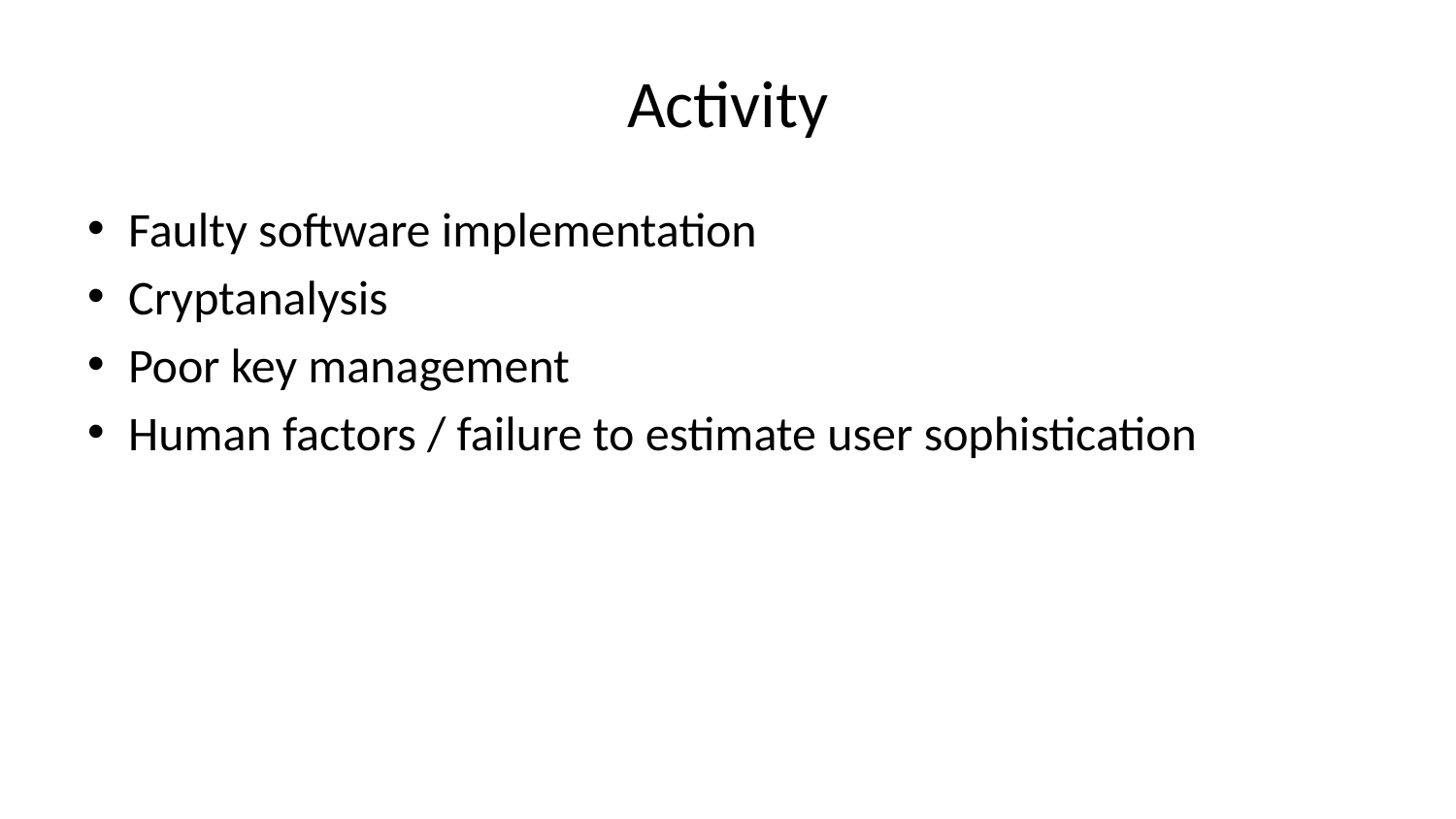

# Activity
Faulty software implementation
Cryptanalysis
Poor key management
Human factors / failure to estimate user sophistication